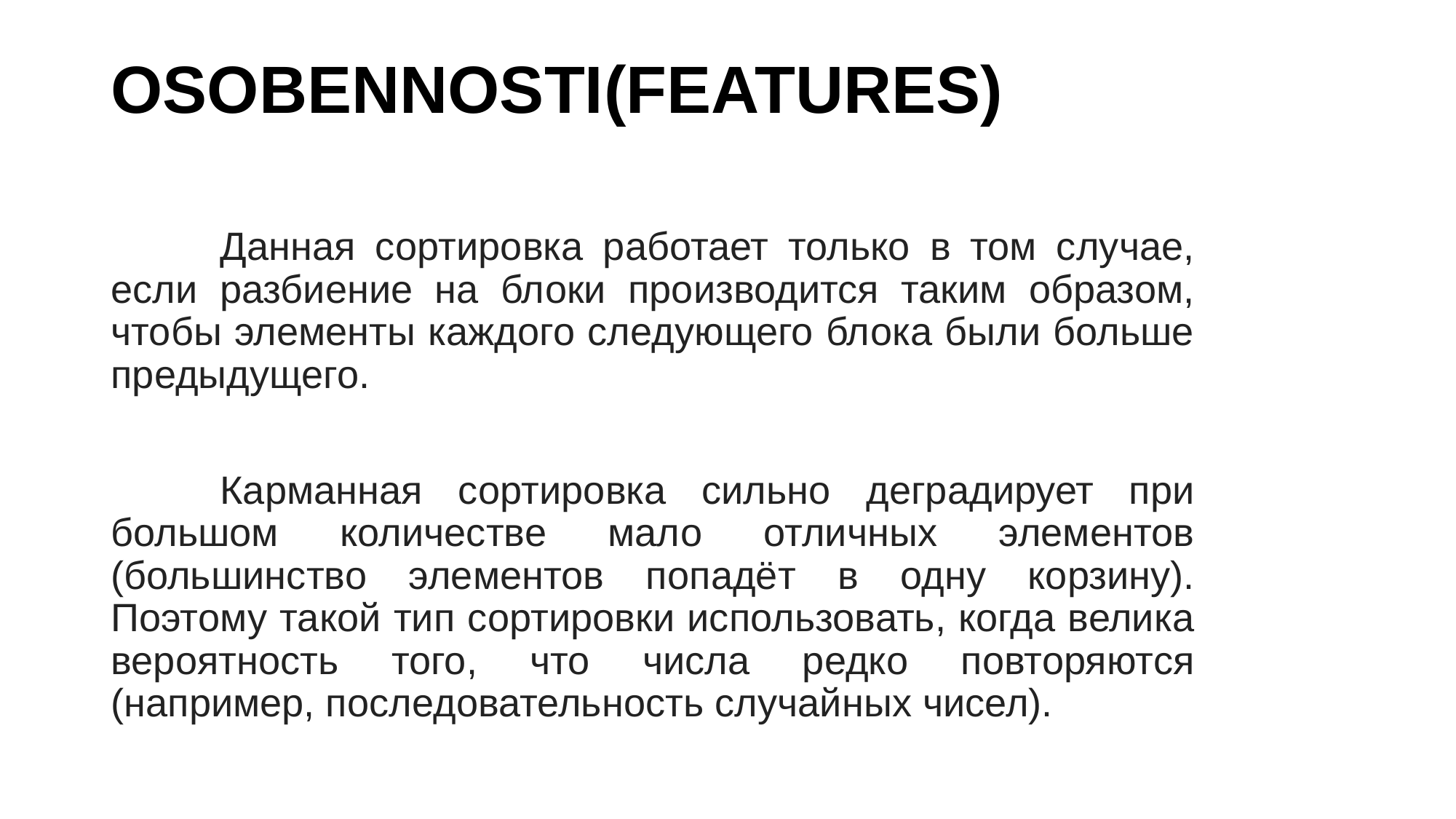

# OSOBENNOSTI(FEATURES)
	Данная сортировка работает только в том случае, если разбиение на блоки производится таким образом, чтобы элементы каждого следующего блока были больше предыдущего.

	Карманная сортировка сильно деградирует при большом количестве мало отличных элементов (большинство элементов попадёт в одну корзину). Поэтому такой тип сортировки использовать, когда велика вероятность того, что числа редко повторяются (например, последовательность случайных чисел).